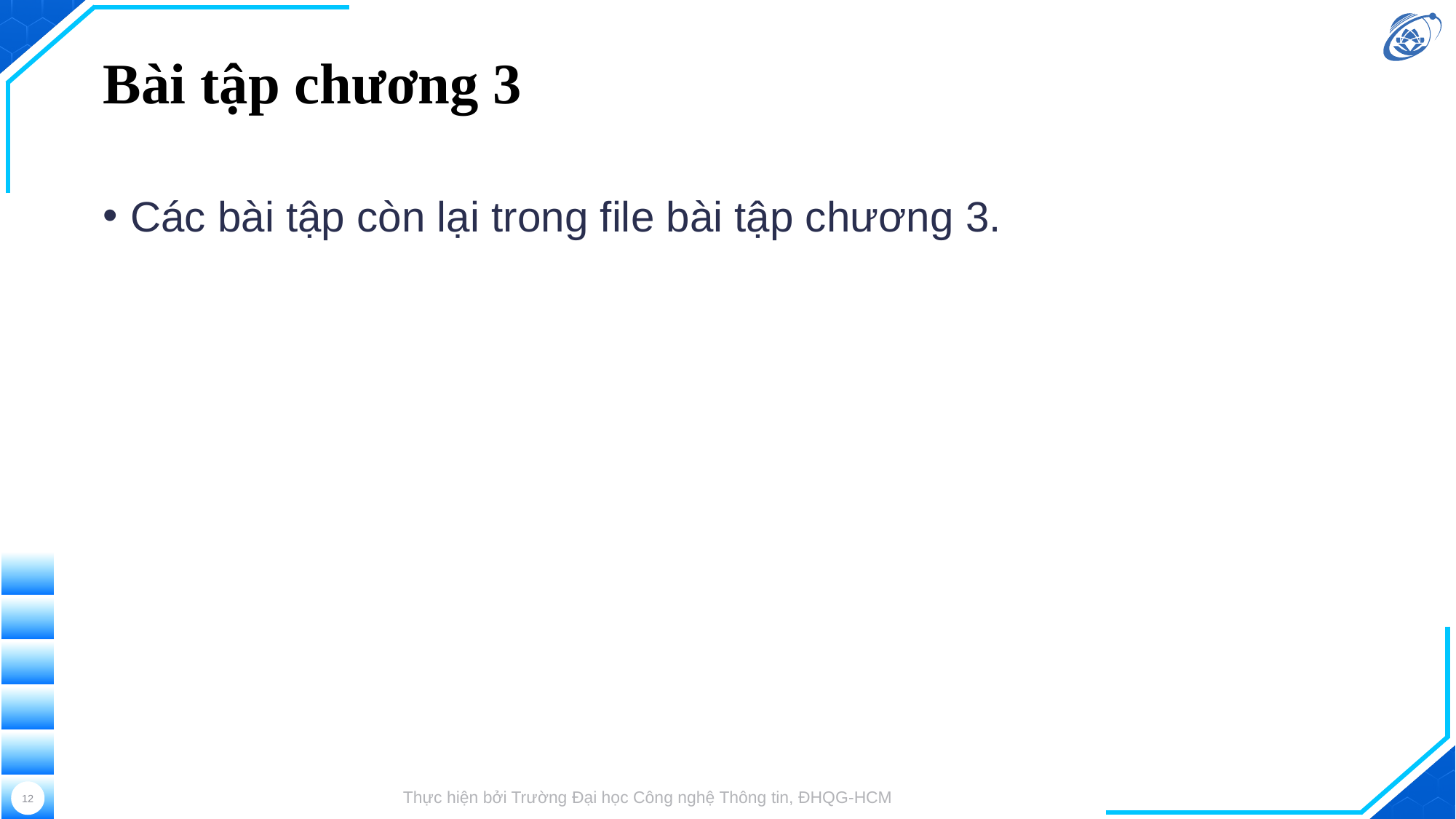

# Bài tập chương 3
Các bài tập còn lại trong file bài tập chương 3.
12
Thực hiện bởi Trường Đại học Công nghệ Thông tin, ĐHQG-HCM